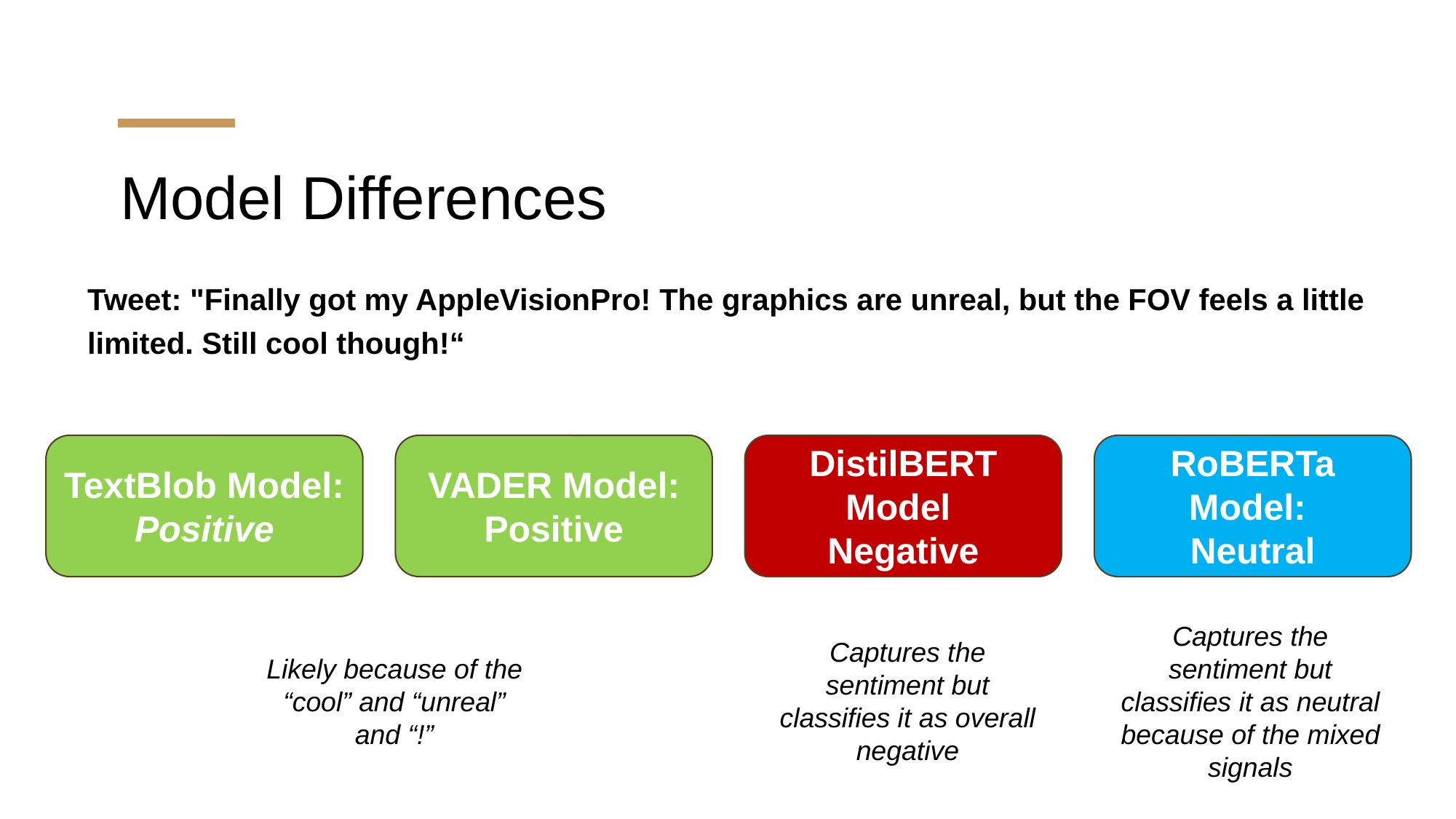

# Model Differences
Tweet: "Finally got my AppleVisionPro! The graphics are unreal, but the FOV feels a little limited. Still cool though!“
TextBlob Model:
Positive
VADER Model:
Positive
DistilBERT Model
Negative
RoBERTa Model:
Neutral
Likely because of the “cool” and “unreal” and “!”
Captures the sentiment but classifies it as overall negative
Captures the sentiment but classifies it as neutral because of the mixed signals